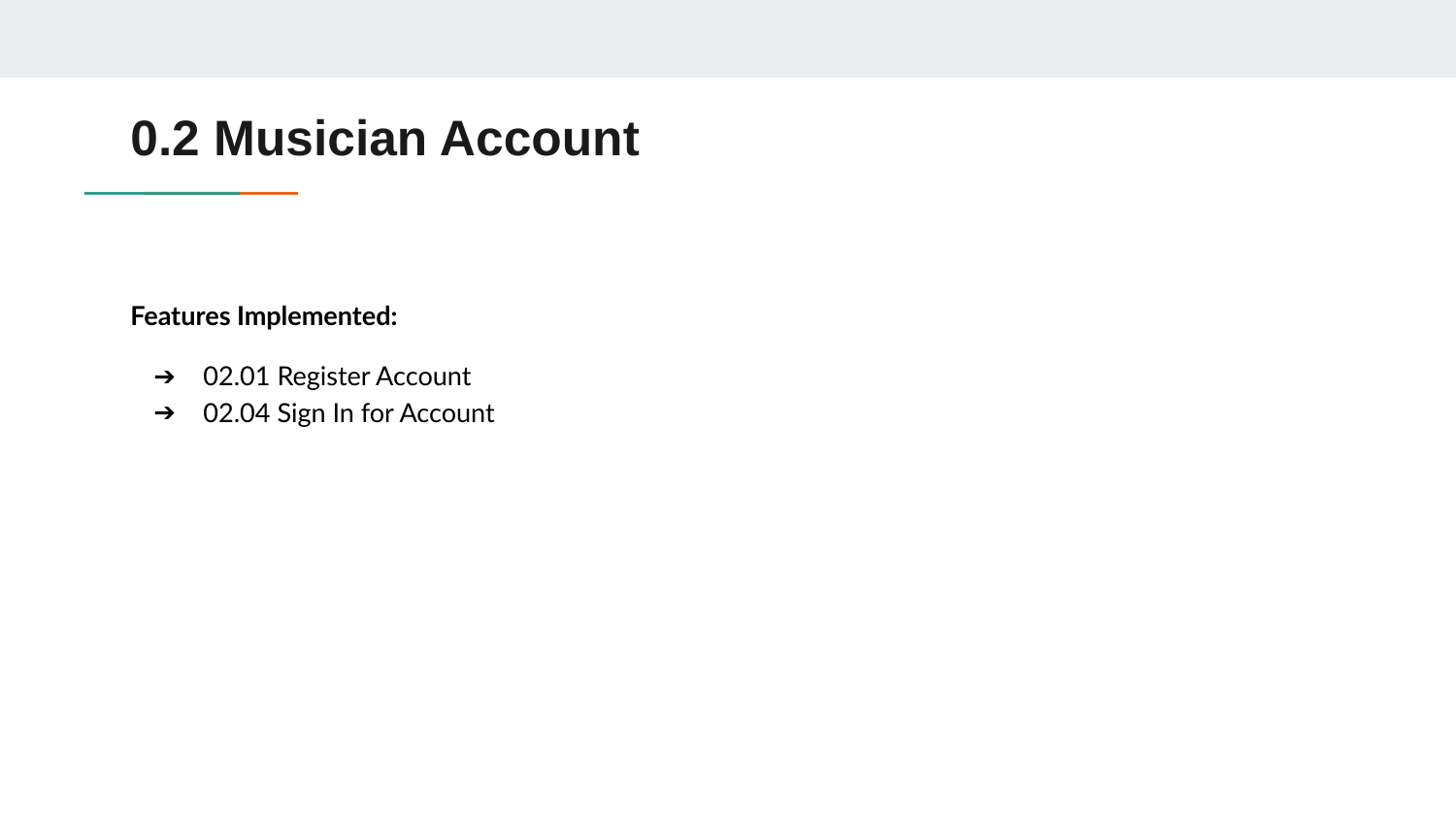

# 0.2 Musician Account
Features Implemented:
02.01 Register Account
02.04 Sign In for Account